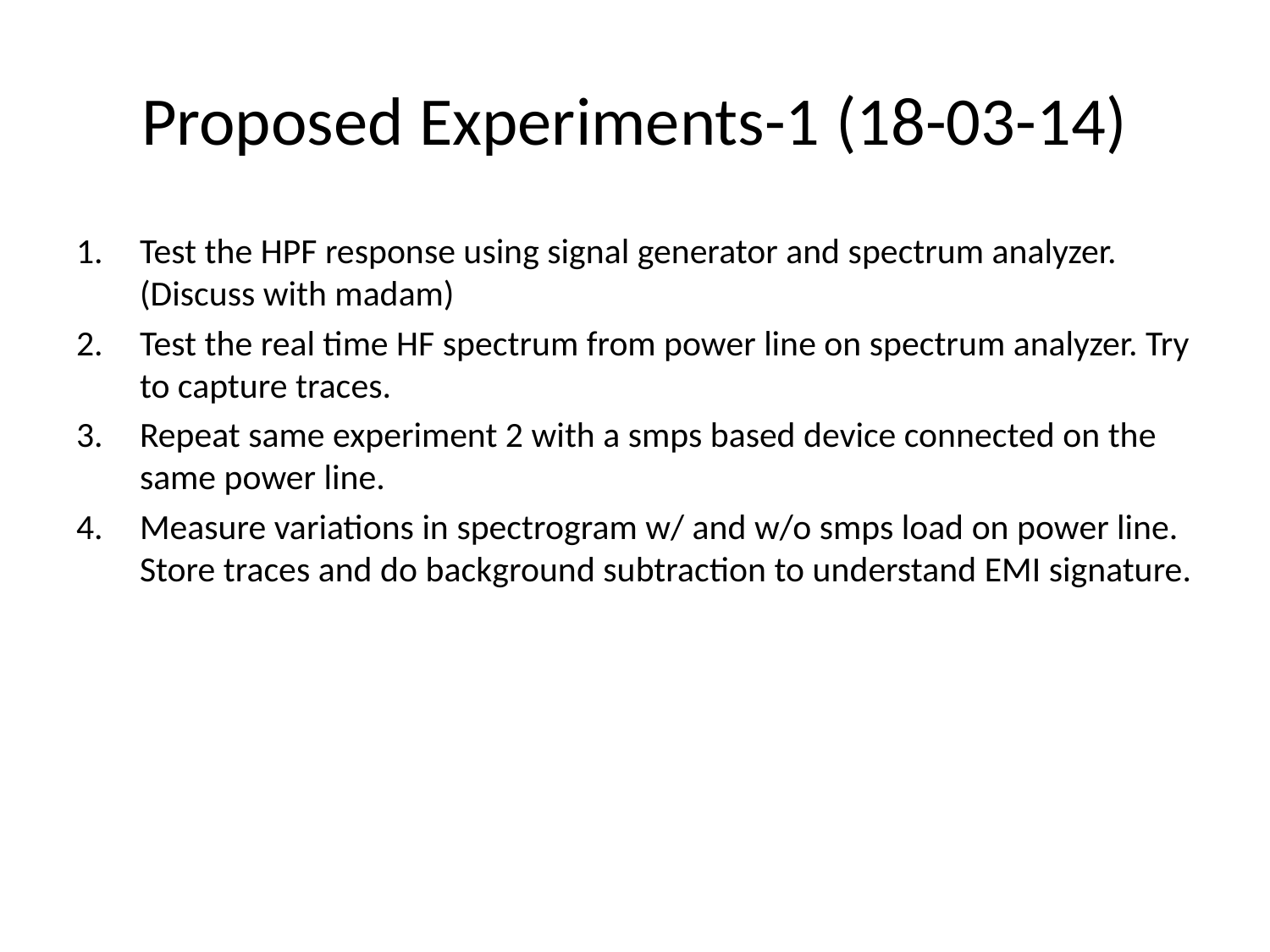

# Proposed Experiments-1 (18-03-14)
Test the HPF response using signal generator and spectrum analyzer. (Discuss with madam)
Test the real time HF spectrum from power line on spectrum analyzer. Try to capture traces.
Repeat same experiment 2 with a smps based device connected on the same power line.
Measure variations in spectrogram w/ and w/o smps load on power line. Store traces and do background subtraction to understand EMI signature.